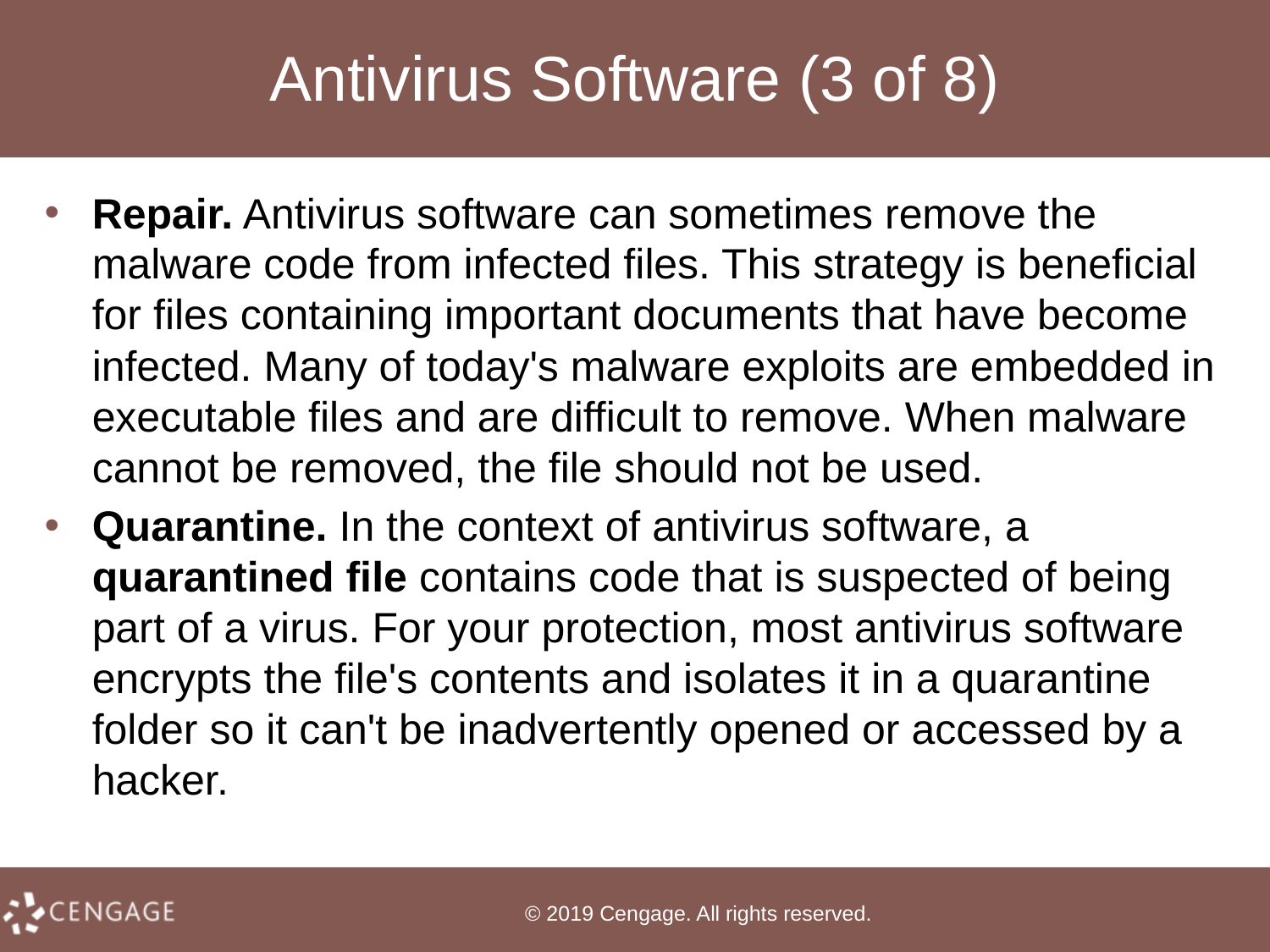

# Antivirus Software (3 of 8)
Repair. Antivirus software can sometimes remove the malware code from infected files. This strategy is benefi­cial for files containing important documents that have become infected. Many of today's malware exploits are embedded in executable files and are difficult to remove. When malware cannot be removed, the file should not be used.
Quarantine. In the context of antivirus software, a quarantined file contains code that is suspected of being part of a virus. For your protection, most antivirus software encrypts the file's contents and isolates it in a quarantine folder so it can't be inadvertently opened or accessed by a hacker.